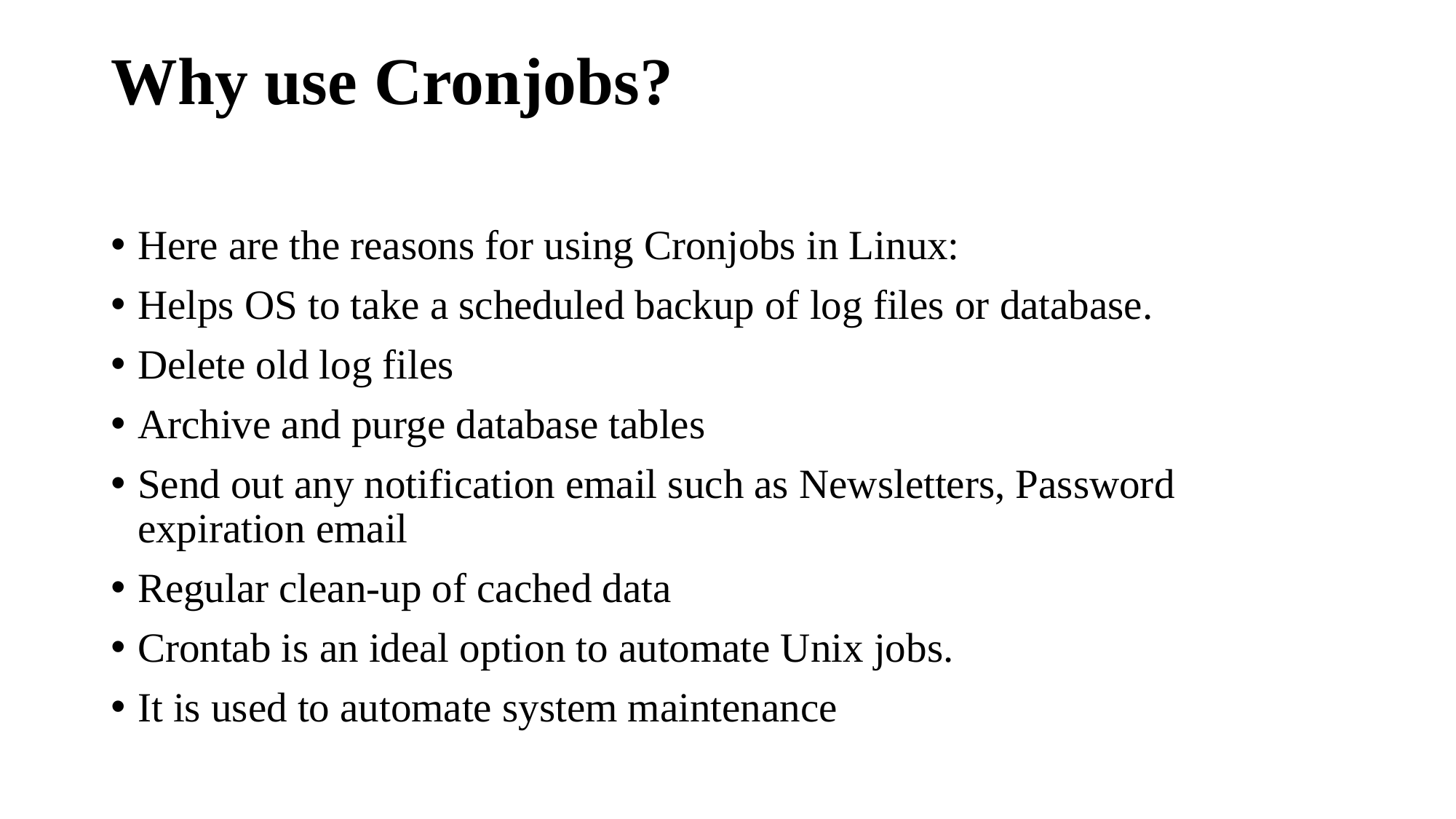

# Why use Cronjobs?
Here are the reasons for using Cronjobs in Linux:
Helps OS to take a scheduled backup of log files or database.
Delete old log files
Archive and purge database tables
Send out any notification email such as Newsletters, Password expiration email
Regular clean-up of cached data
Crontab is an ideal option to automate Unix jobs.
It is used to automate system maintenance